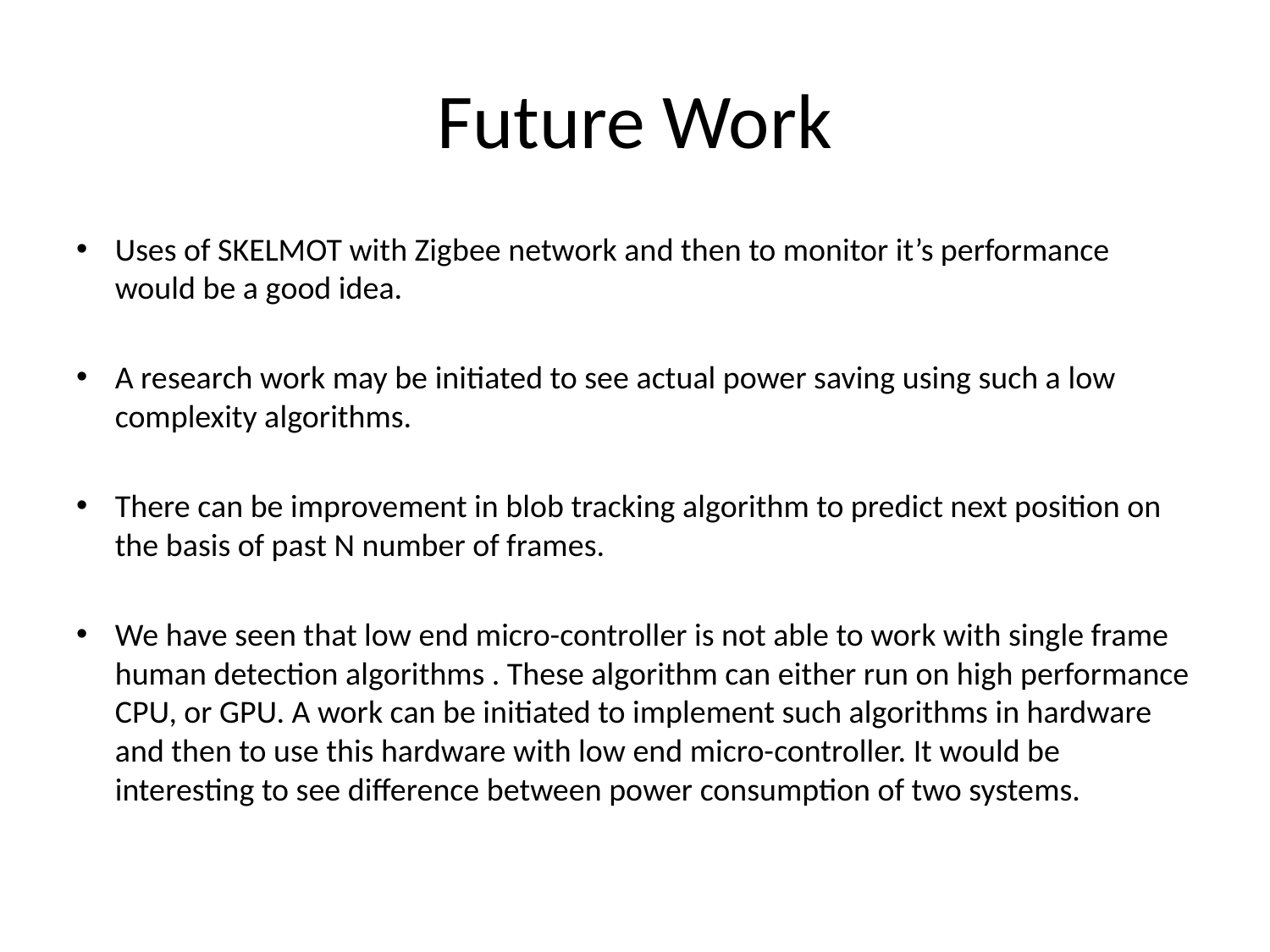

# Future Work
Uses of SKELMOT with Zigbee network and then to monitor it’s performance would be a good idea.

A research work may be initiated to see actual power saving using such a low complexity algorithms.

There can be improvement in blob tracking algorithm to predict next position on the basis of past N number of frames.

We have seen that low end micro-controller is not able to work with single frame human detection algorithms . These algorithm can either run on high performance CPU, or GPU. A work can be initiated to implement such algorithms in hardware and then to use this hardware with low end micro-controller. It would be interesting to see difference between power consumption of two systems.